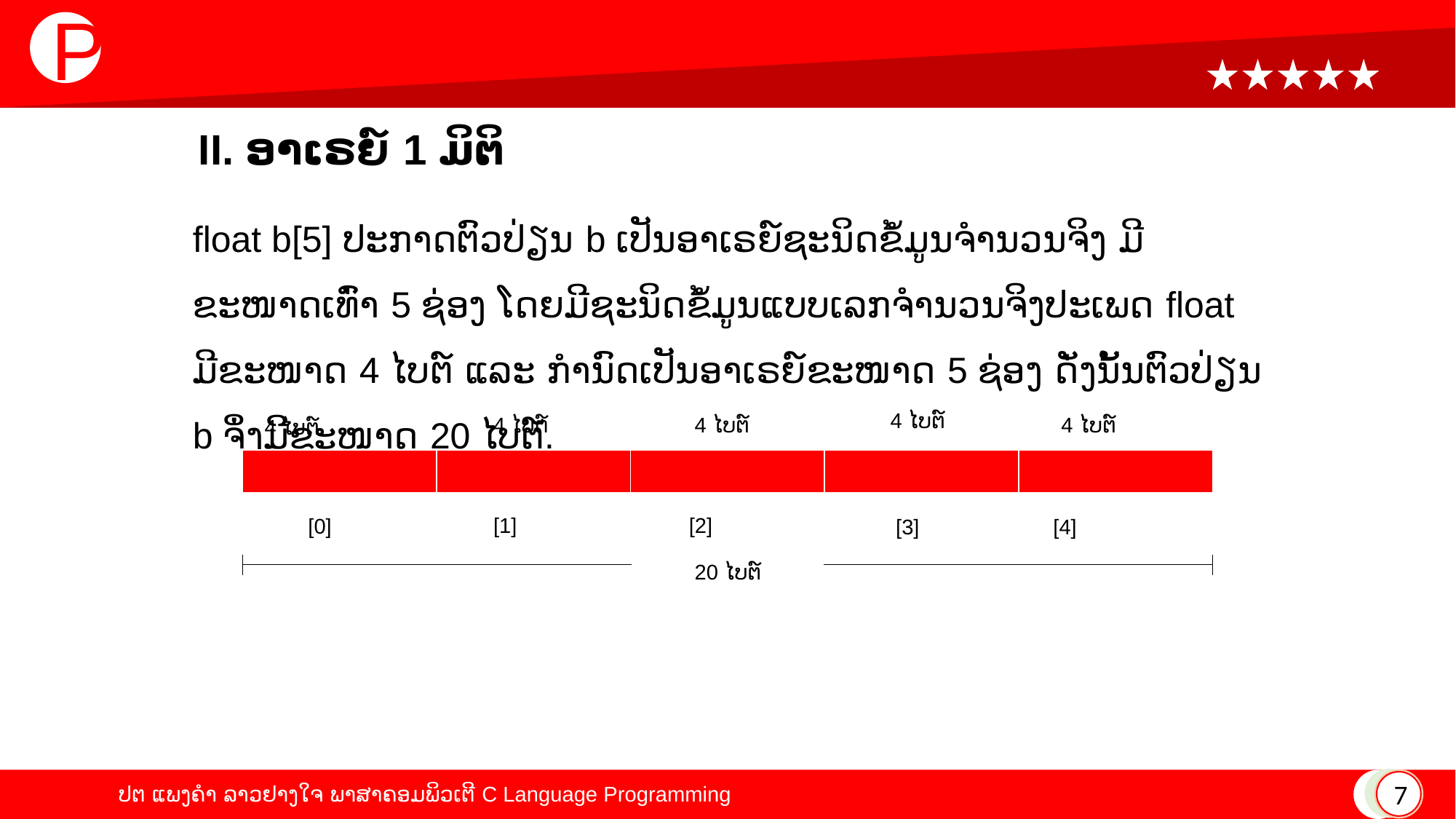

P

# II. ອາເຣຍ໌ 1 ມິຕິ
float b[5] ປະກາດຕົວປ່ຽນ b ເປັນອາເຣຍ໌ຊະນິດຂໍ້ມູນຈໍານວນຈິງ ມີຂະໜາດເທົ່າ 5 ຊ່ອງ ໂດຍມີຊະນິດຂໍ້ມູນແບບເລກຈໍານວນຈິງປະເພດ float ມີຂະໜາດ 4 ໄບຕ໌ ແລະ ກໍານົດເປັນອາເຣຍ໌ຂະໜາດ 5 ຊ່ອງ ດັ່ງນັ້ນຕົວປ່ຽນ b ຈຶ່ງມີຂະໜາດ 20 ໄບຕ໌.
4 ໄບຕ໌
4 ໄບຕ໌
4 ໄບຕ໌
4 ໄບຕ໌
4 ໄບຕ໌
|  |  |  |  |  |
| --- | --- | --- | --- | --- |
[1]
[2]
[0]
[3]
[4]
20 ໄບຕ໌

7
ປຕ ແພງຄໍາ ລາວຢາງໃຈ ພາສາຄອມພິວເຕີ C Language Programming